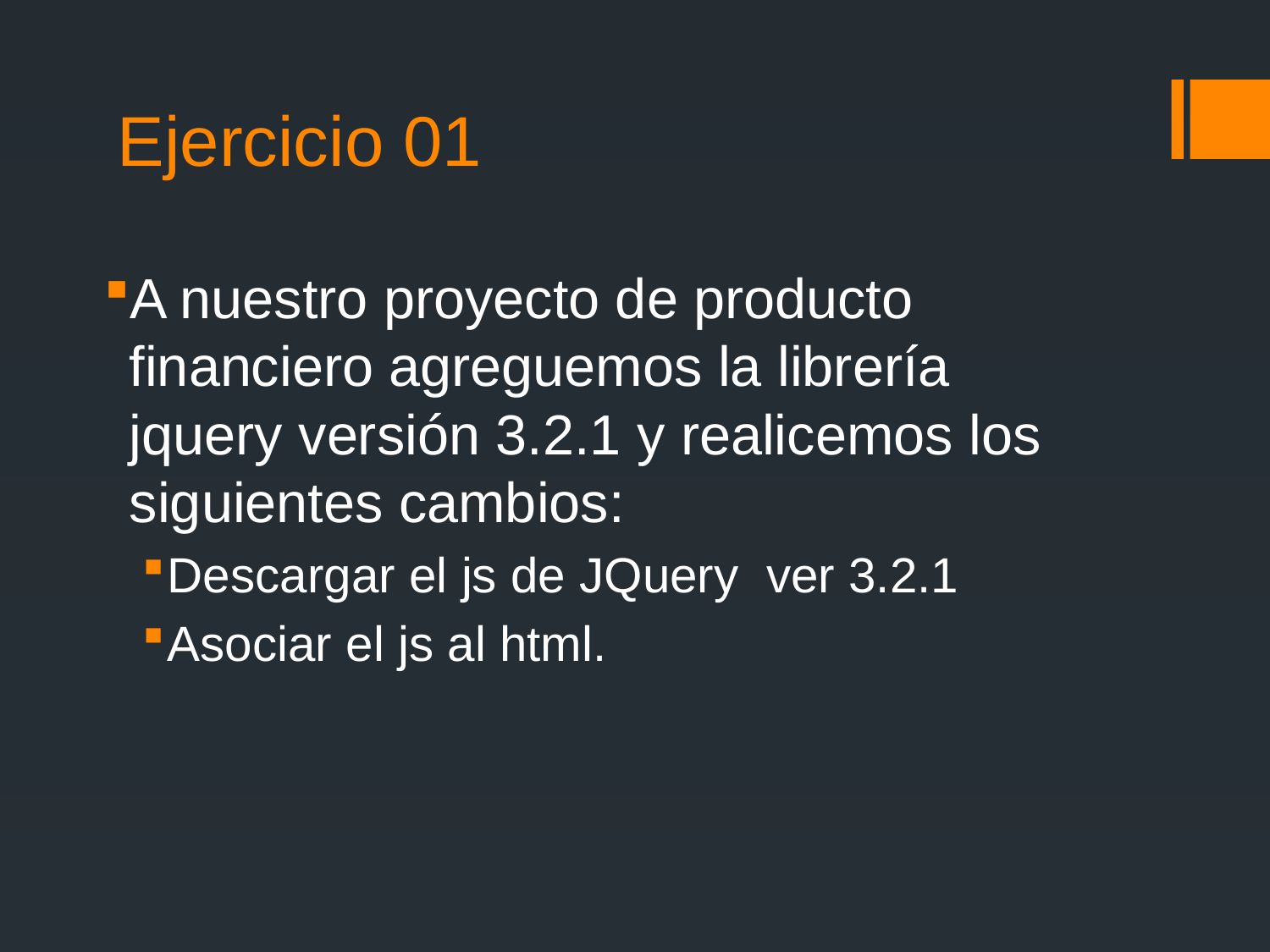

# Ejercicio 01
A nuestro proyecto de producto financiero agreguemos la librería jquery versión 3.2.1 y realicemos los siguientes cambios:
Descargar el js de JQuery  ver 3.2.1
Asociar el js al html.